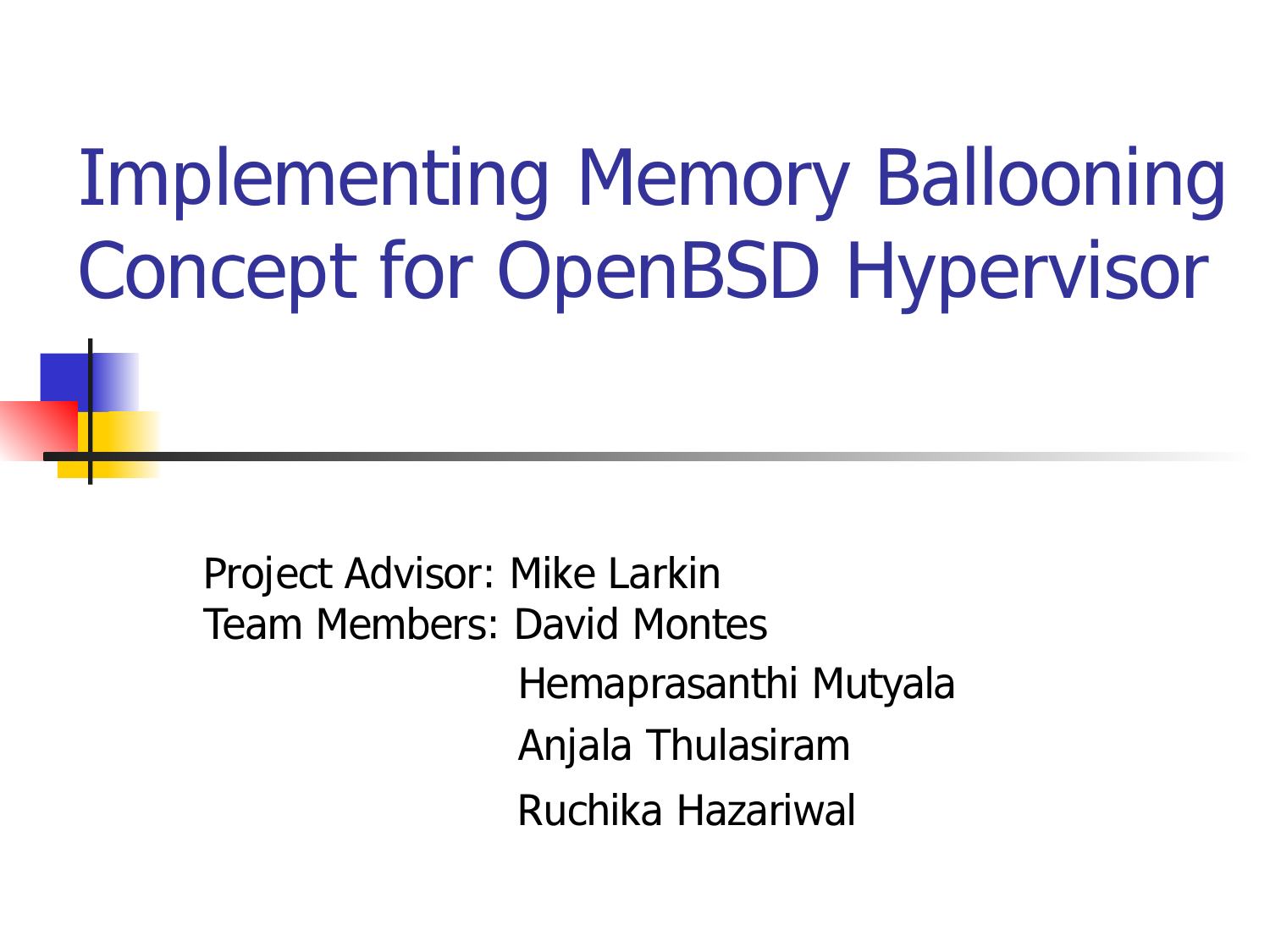

# Implementing Memory Ballooning Concept for OpenBSD Hypervisor
Project Advisor: Mike Larkin
Team Members: David Montes
                        Hemaprasanthi Mutyala
                        Anjala Thulasiram
                        Ruchika Hazariwal